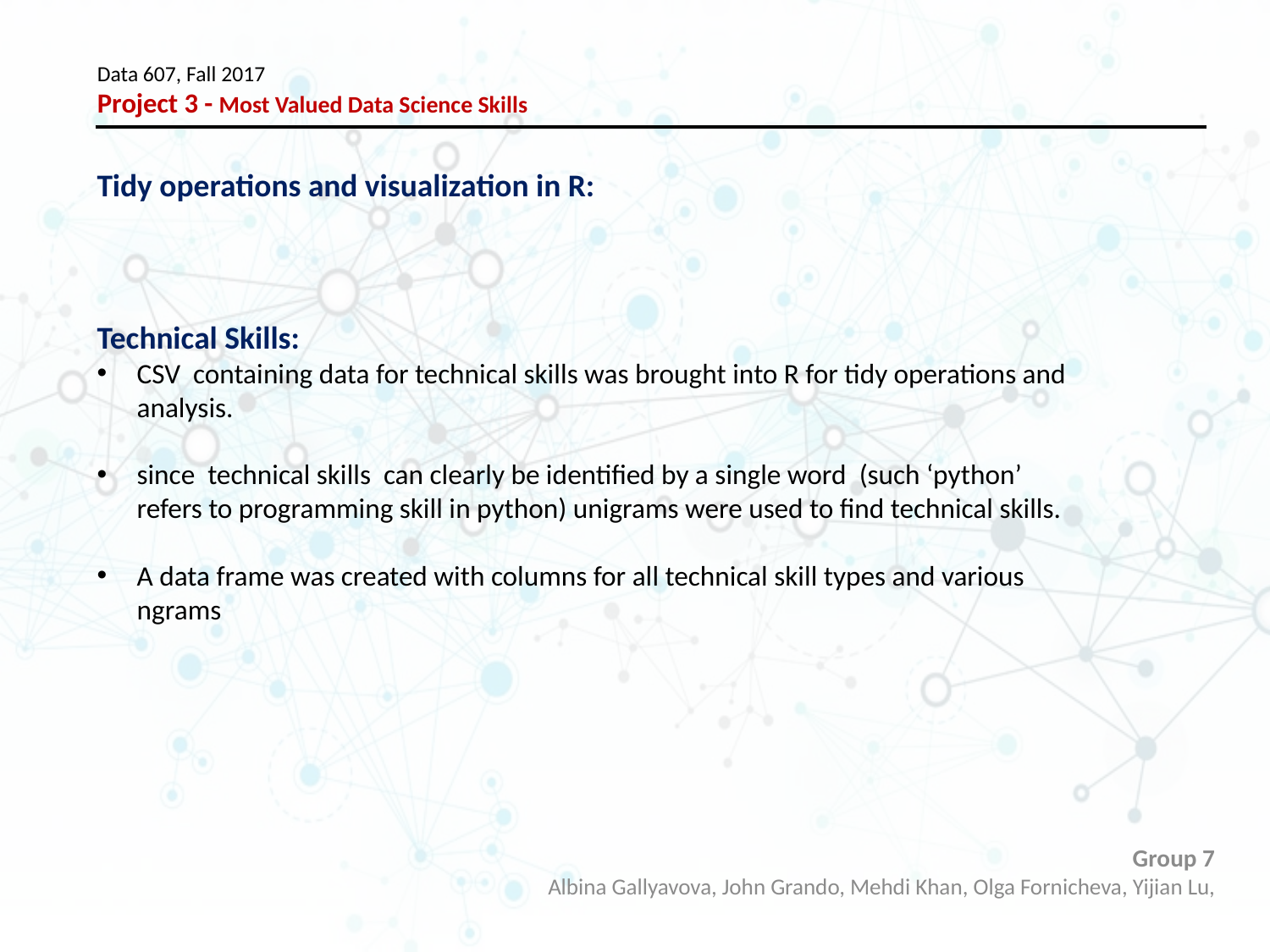

# Data 607, Fall 2017 Project 3 - Most Valued Data Science Skills
Tidy operations and visualization in R:

Technical Skills:
CSV  containing data for technical skills was brought into R for tidy operations and analysis.

since  technical skills  can clearly be identified by a single word  (such ‘python’ refers to programming skill in python) unigrams were used to find technical skills.

A data frame was created with columns for all technical skill types and various ngrams
Group 7
Albina Gallyavova, John Grando, Mehdi Khan, Olga Fornicheva, Yijian Lu,